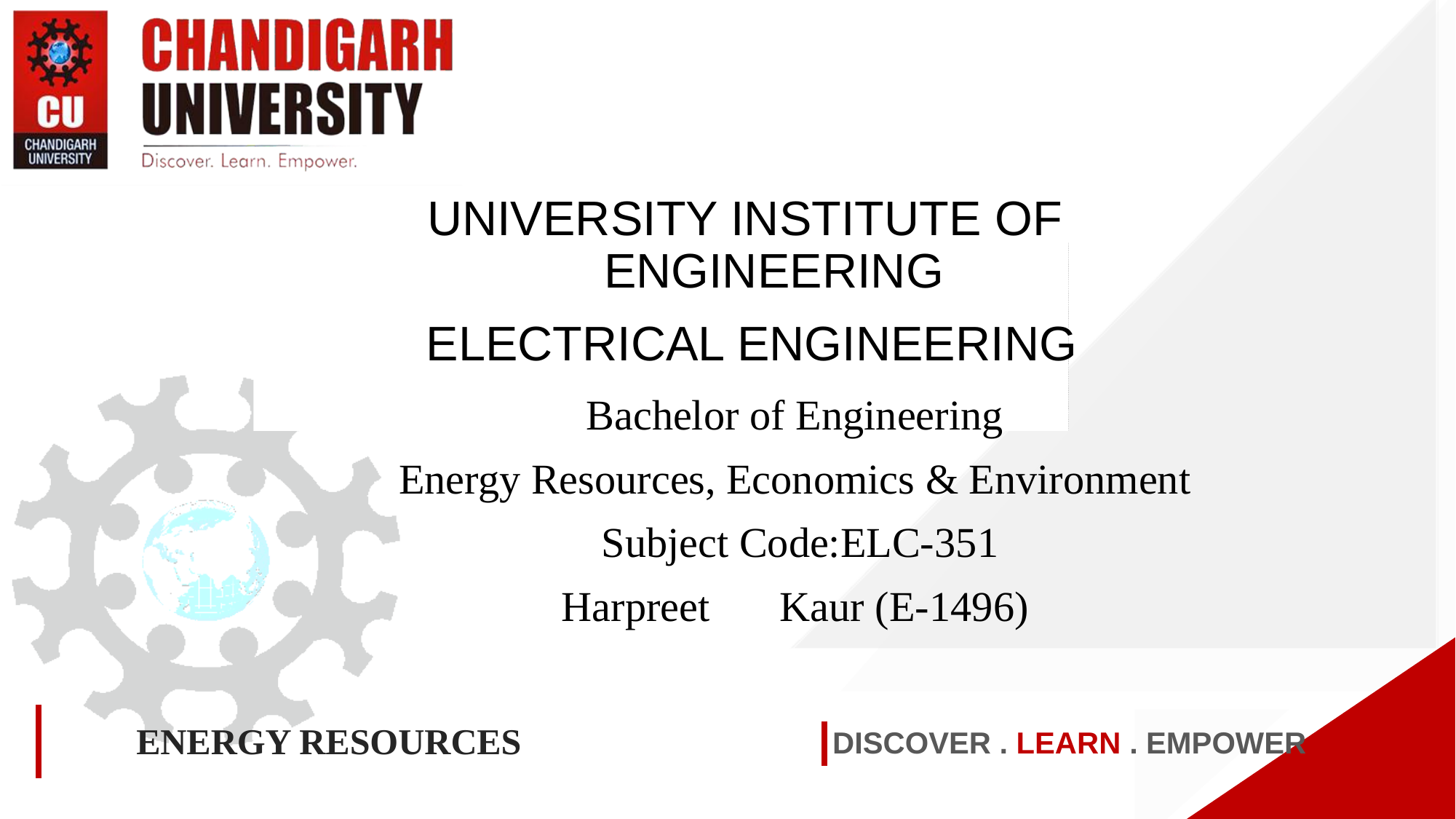

# UNIVERSITY INSTITUTE OF
ENGINEERING  ELECTRICAL ENGINEERING
Bachelor of Engineering
Energy Resources, Economics & Environment  Subject Code:ELC-351
Harpreet	Kaur (E-1496)

ENERGY RESOURCES

DISCOVER . LEARN . EMPOWER